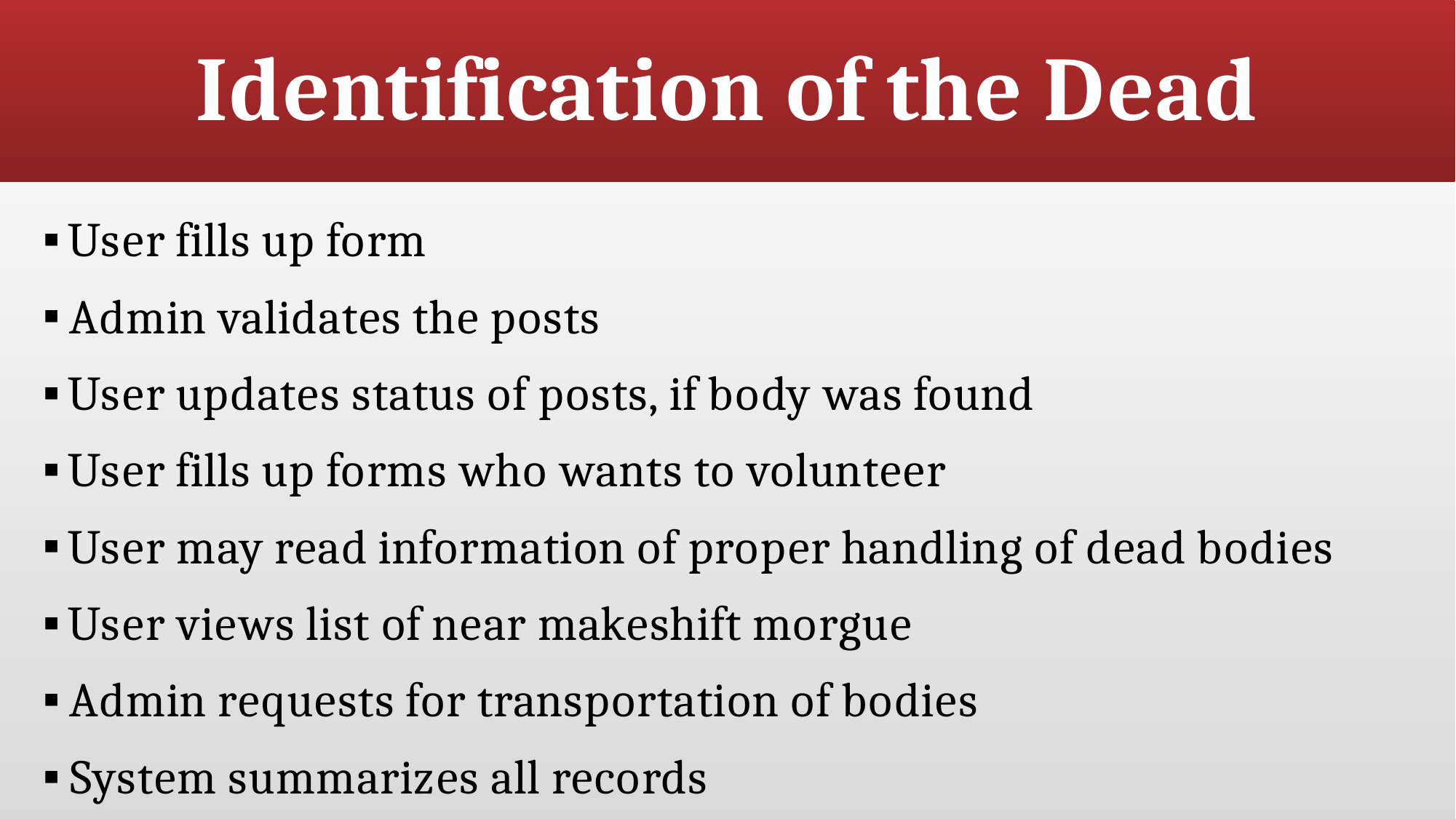

# Identification of the Dead
User fills up form
Admin validates the posts
User updates status of posts, if body was found
User fills up forms who wants to volunteer
User may read information of proper handling of dead bodies
User views list of near makeshift morgue
Admin requests for transportation of bodies
System summarizes all records